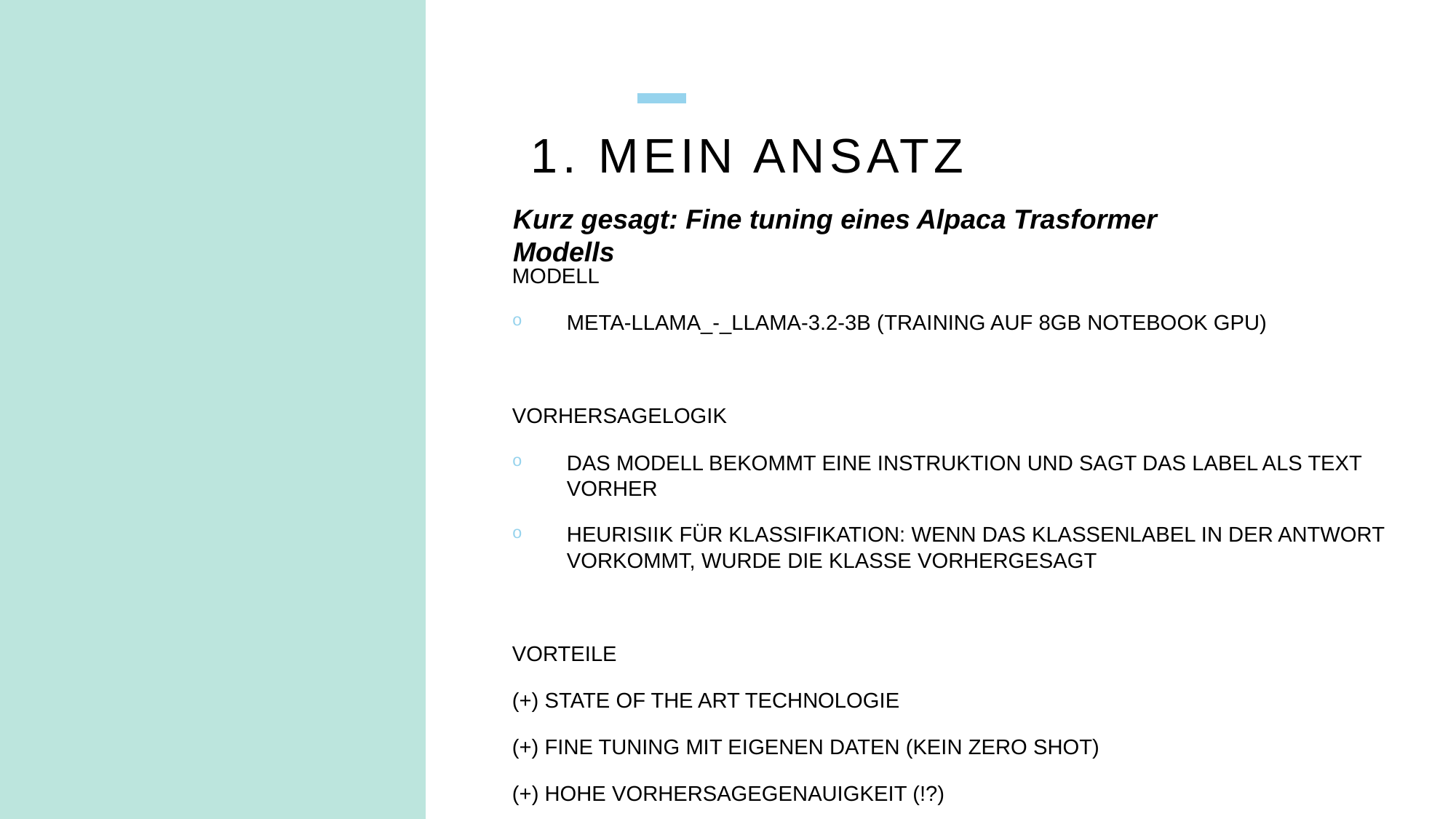

# 1. Mein ansatz
Kurz gesagt: Fine tuning eines Alpaca Trasformer Modells
modell
meta-llama_-_Llama-3.2-3B (Training auf 8gb Notebook gpu)

Vorhersagelogik
Das modell bekommt eine instruktion und sagt das label als text vorher
Heurisiik für Klassifikation: Wenn das Klassenlabel in der Antwort vorkommt, wurde die klasse vorhergesagt

Vorteile
(+) State of the art technologie
(+) fine tuning mit eigenen daten (kein Zero shot)
(+) hohe vorhersagegenauigkeit (!?)